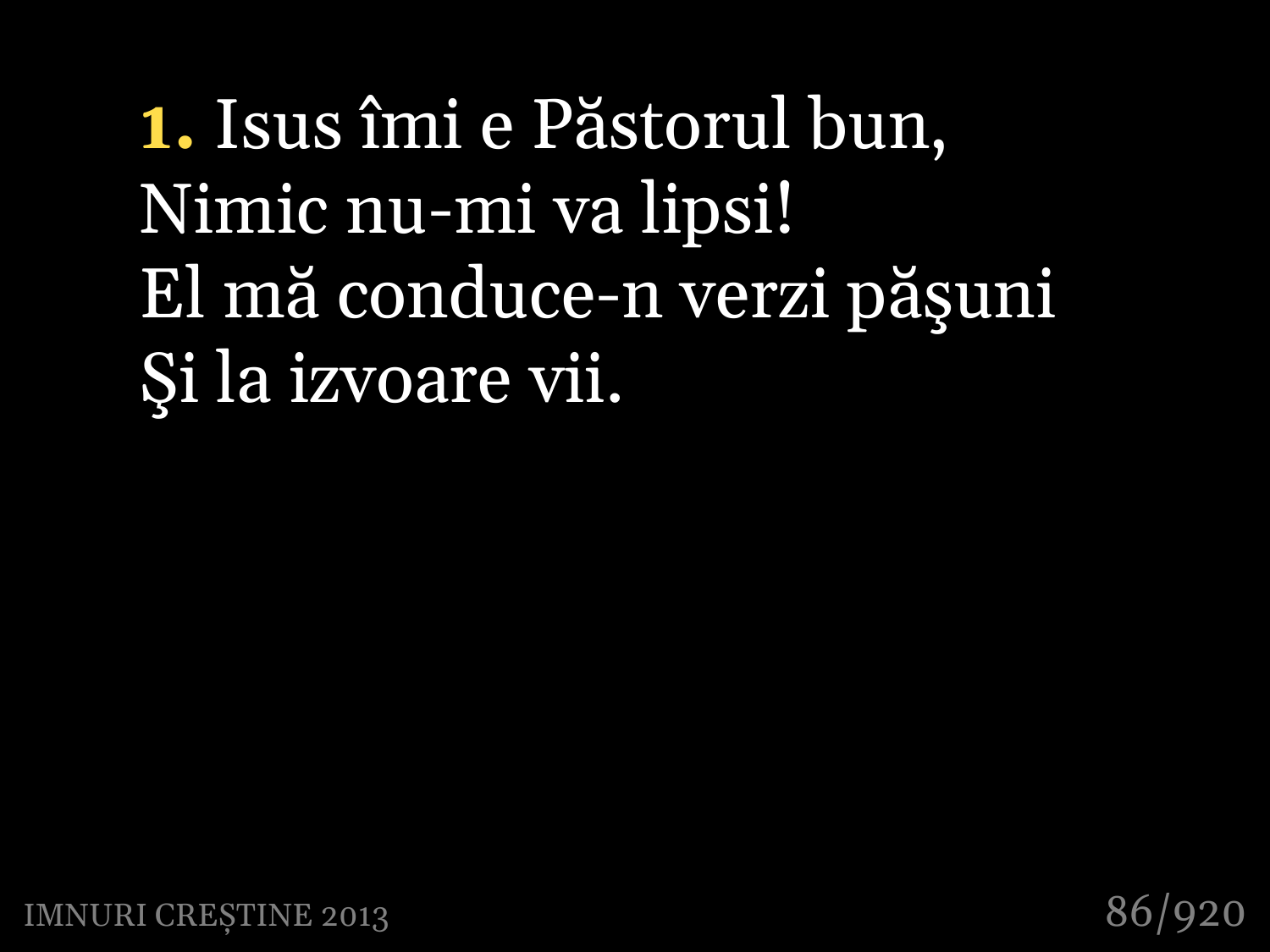

1. Isus îmi e Păstorul bun,
Nimic nu-mi va lipsi!
El mă conduce-n verzi păşuni
Şi la izvoare vii.
86/920
IMNURI CREȘTINE 2013